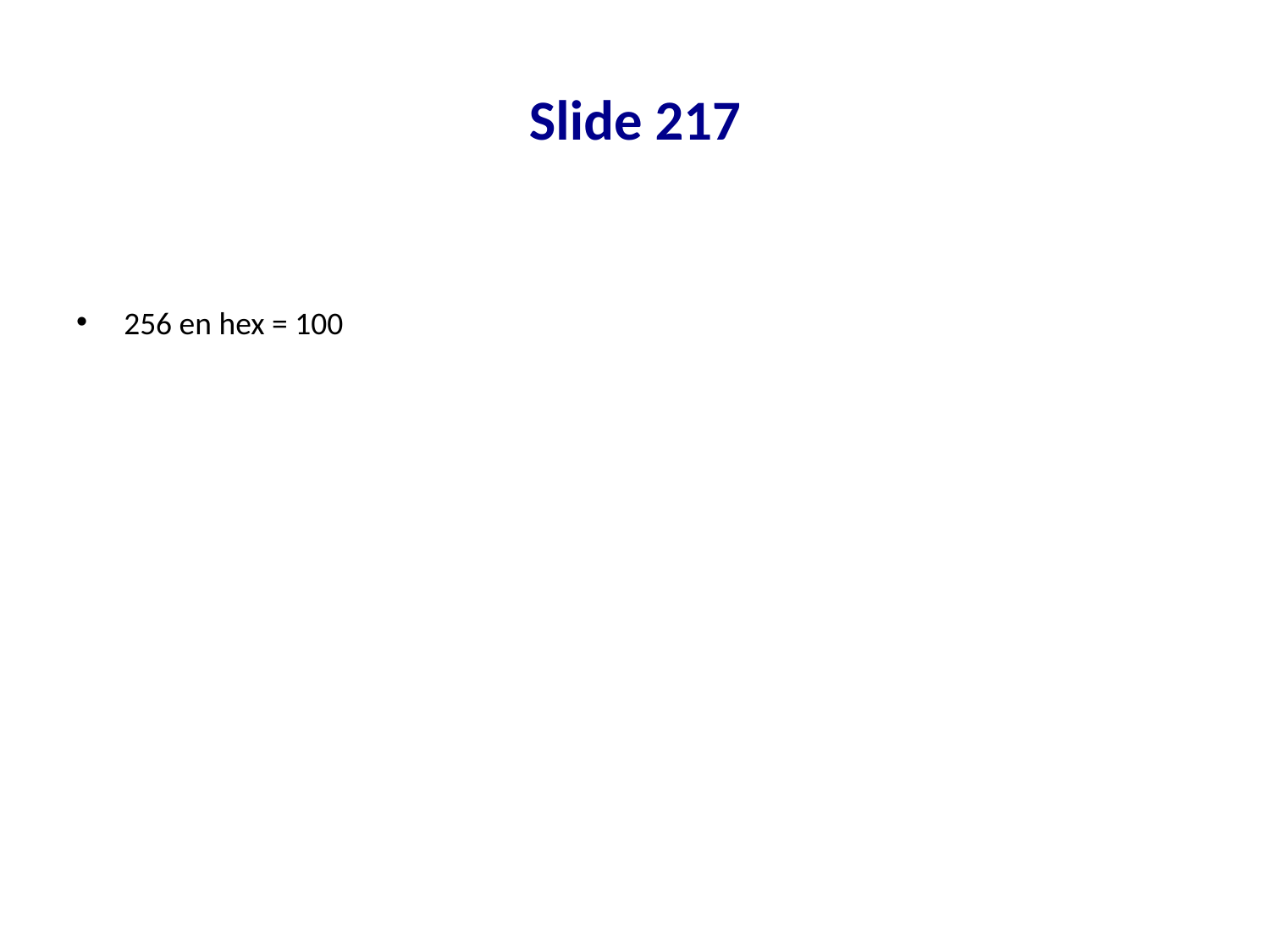

# Slide 217

256 en hex = 100